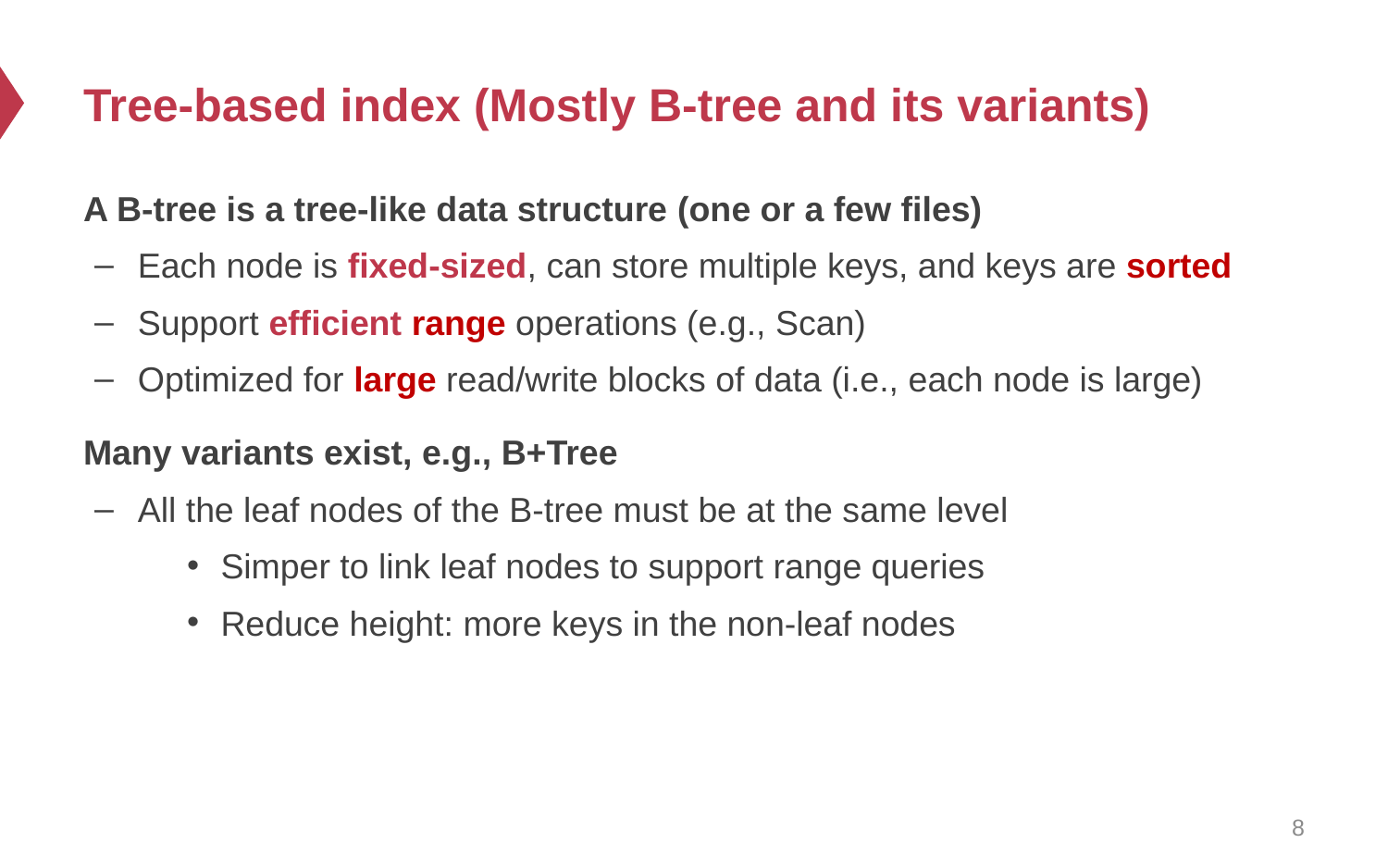

# Tree-based index (Mostly B-tree and its variants)
A B-tree is a tree-like data structure (one or a few files)
Each node is fixed-sized, can store multiple keys, and keys are sorted
Support efficient range operations (e.g., Scan)
Optimized for large read/write blocks of data (i.e., each node is large)
Many variants exist, e.g., B+Tree
All the leaf nodes of the B-tree must be at the same level
Simper to link leaf nodes to support range queries
Reduce height: more keys in the non-leaf nodes

8